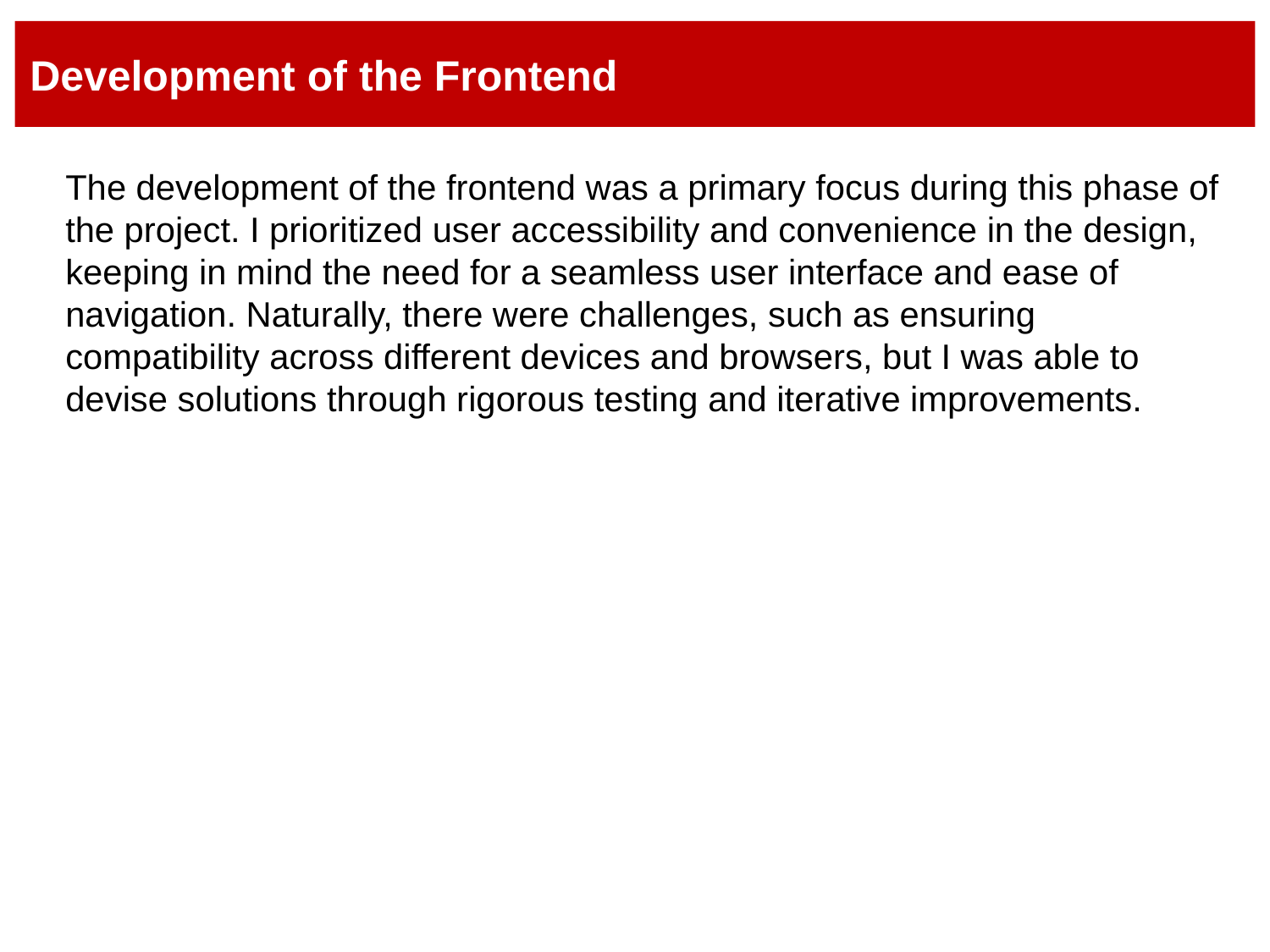

Development of the Frontend
The development of the frontend was a primary focus during this phase of the project. I prioritized user accessibility and convenience in the design, keeping in mind the need for a seamless user interface and ease of navigation. Naturally, there were challenges, such as ensuring compatibility across different devices and browsers, but I was able to devise solutions through rigorous testing and iterative improvements.